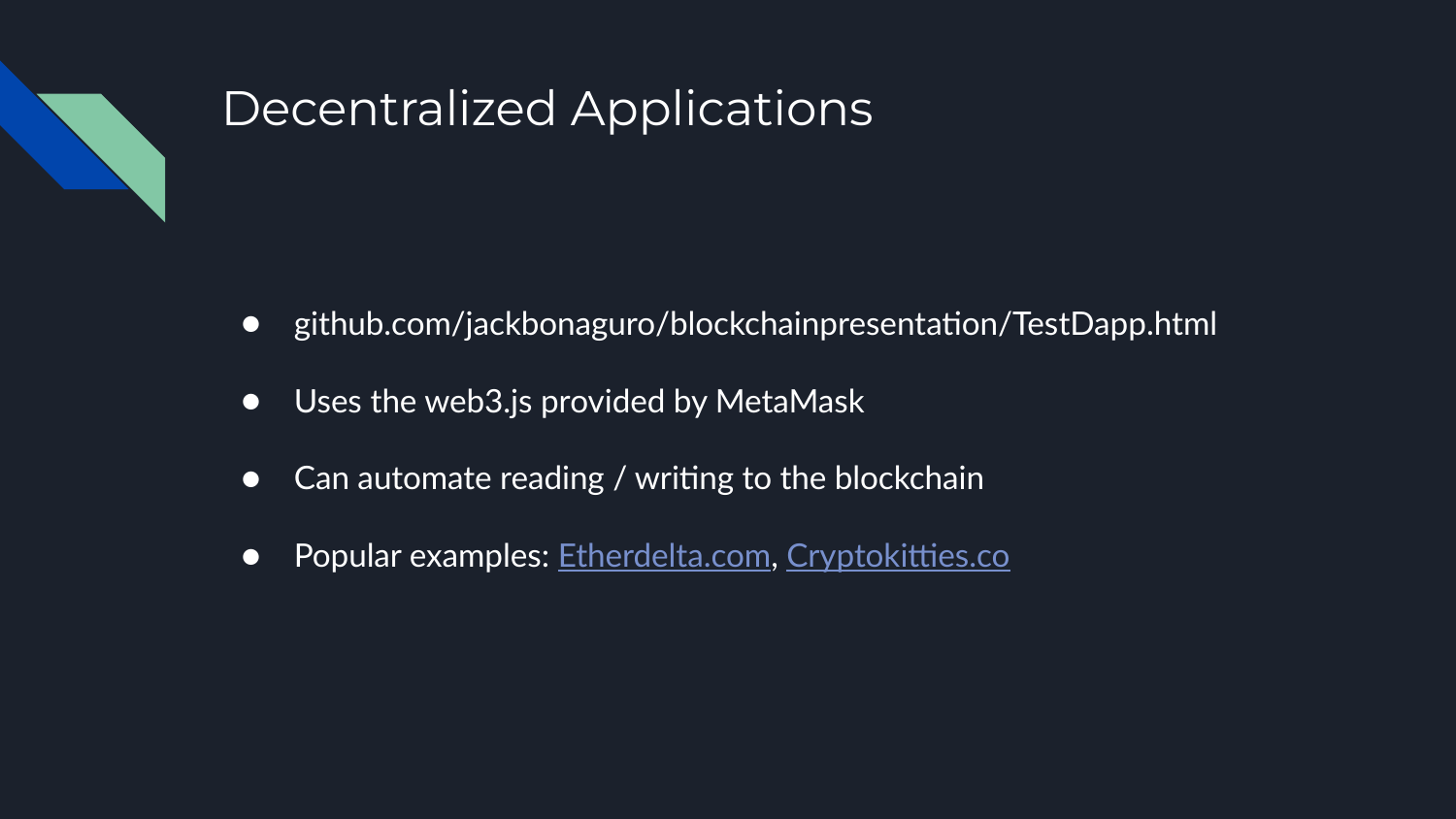

# Decentralized Applications
github.com/jackbonaguro/blockchainpresentation/TestDapp.html
Uses the web3.js provided by MetaMask
Can automate reading / writing to the blockchain
Popular examples: Etherdelta.com, Cryptokitties.co